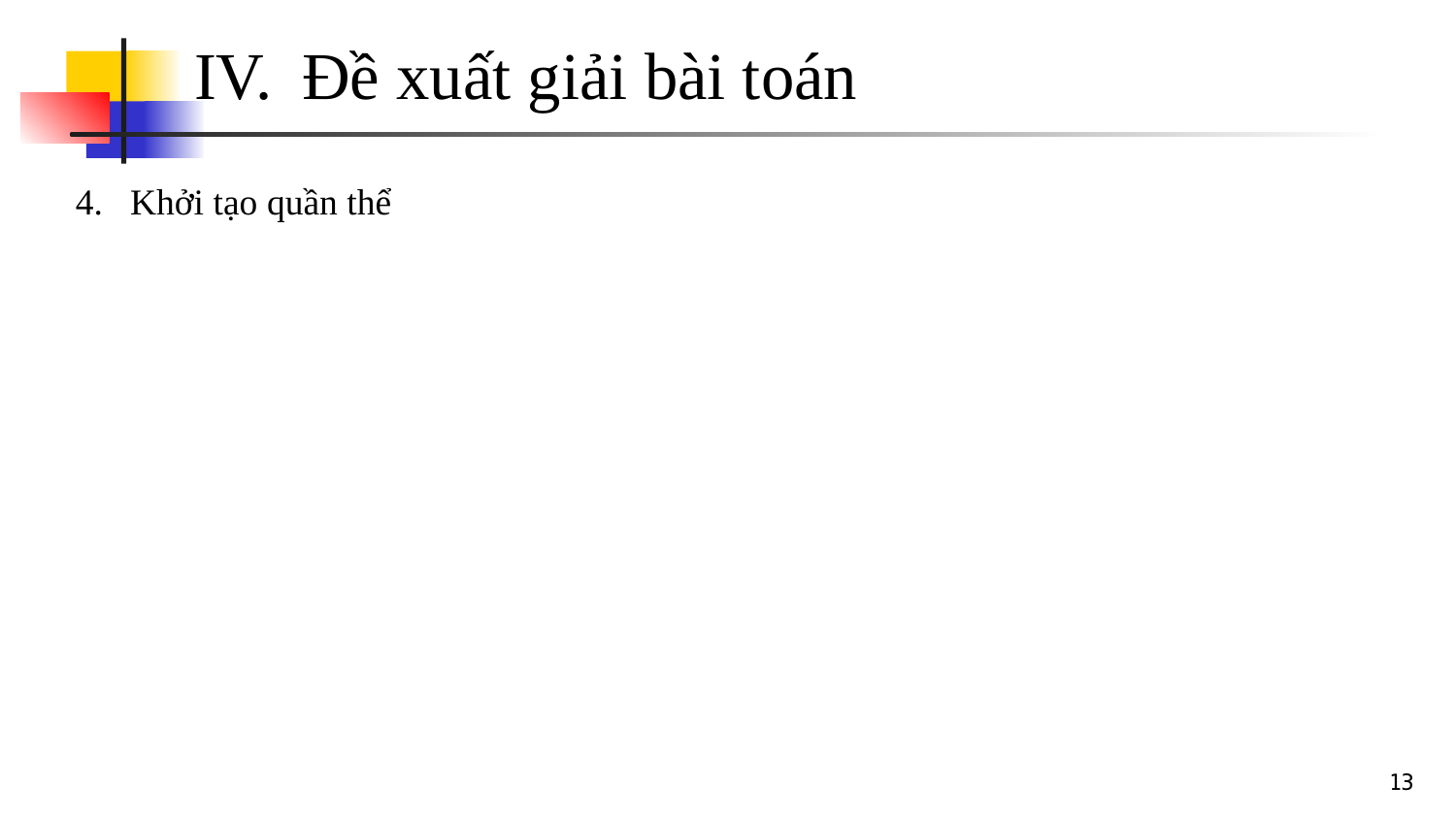

# Đề xuất giải bài toán
Khởi tạo quần thể
13